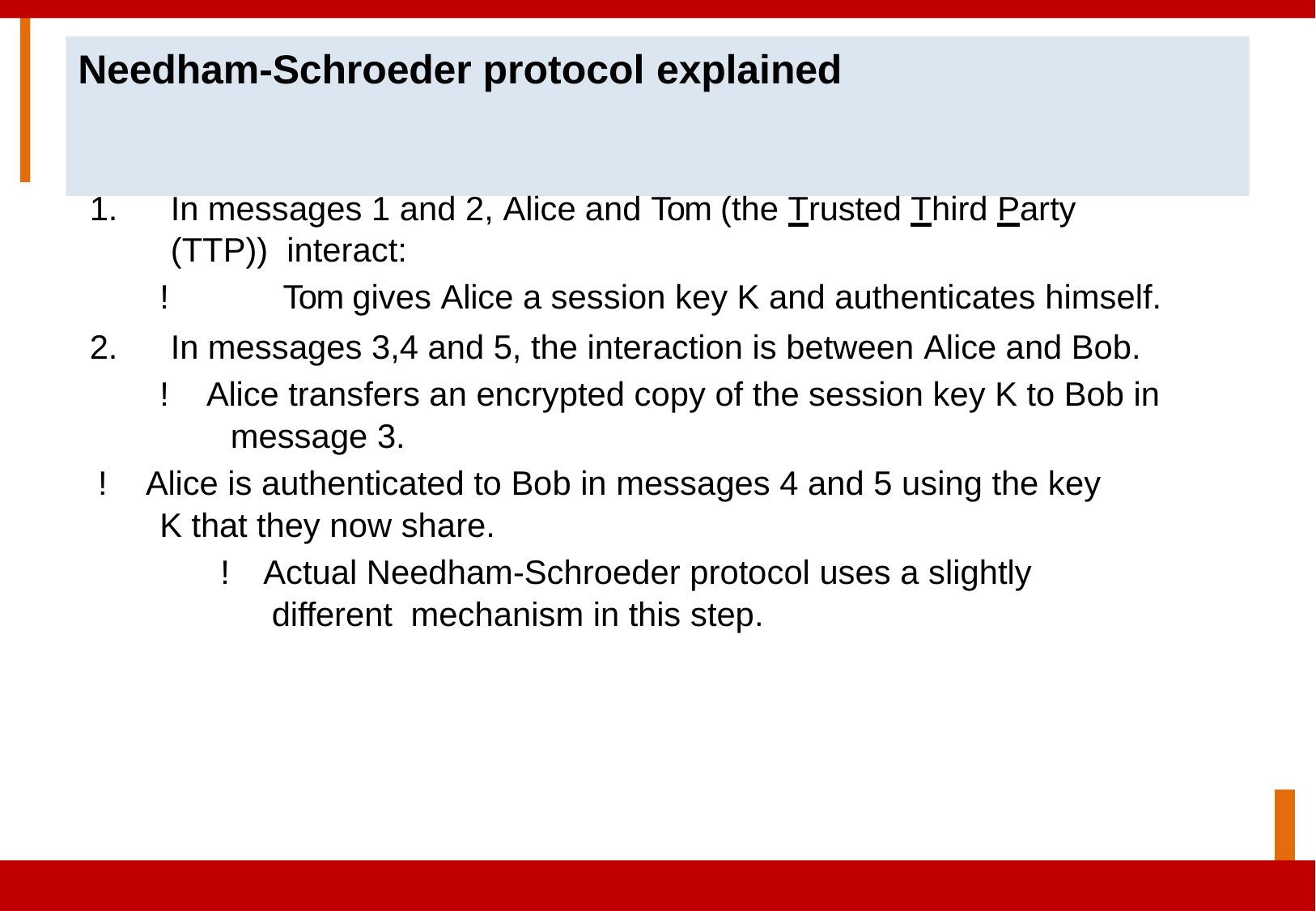

# Needham-Schroeder protocol explained
In messages 1 and 2, Alice and Tom (the Trusted Third Party (TTP))  interact:
!	Tom gives Alice a session key K and authenticates himself.
In messages 3,4 and 5, the interaction is between Alice and Bob.
! Alice transfers an encrypted copy of the session key K to Bob in  message 3.
! Alice is authenticated to Bob in messages 4 and 5 using the key
K that they now share.
! Actual Needham-Schroeder protocol uses a slightly different  mechanism in this step.